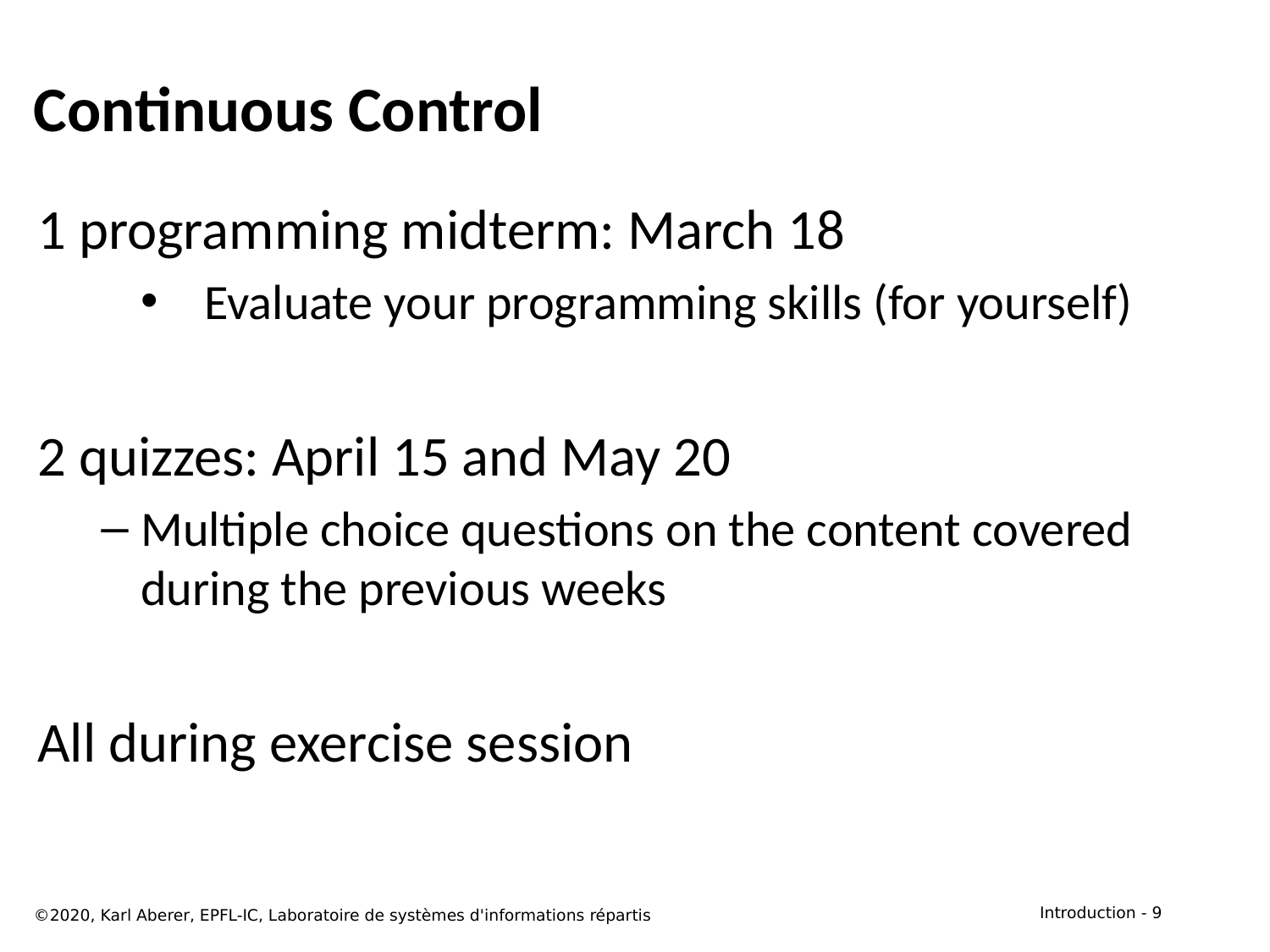

# Continuous Control
1 programming midterm: March 18
Evaluate your programming skills (for yourself)

2 quizzes: April 15 and May 20
Multiple choice questions on the content covered during the previous weeks

All during exercise session
©2020, Karl Aberer, EPFL-IC, Laboratoire de systèmes d'informations répartis